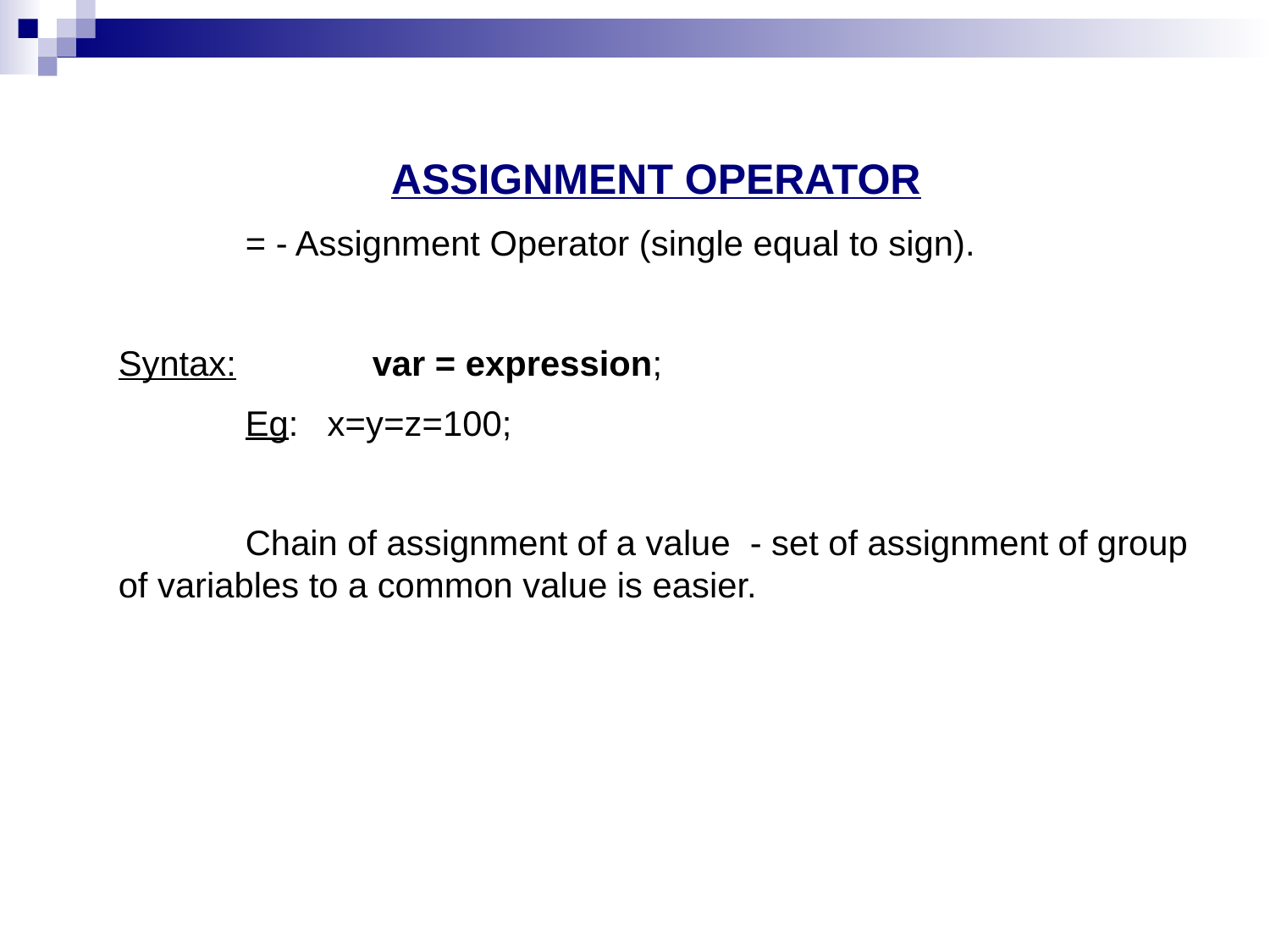

ASSIGNMENT OPERATOR
	= - Assignment Operator (single equal to sign).

Syntax: 	var = expression;
	Eg:   x=y=z=100;

	Chain of assignment of a value  - set of assignment of group of variables to a common value is easier.